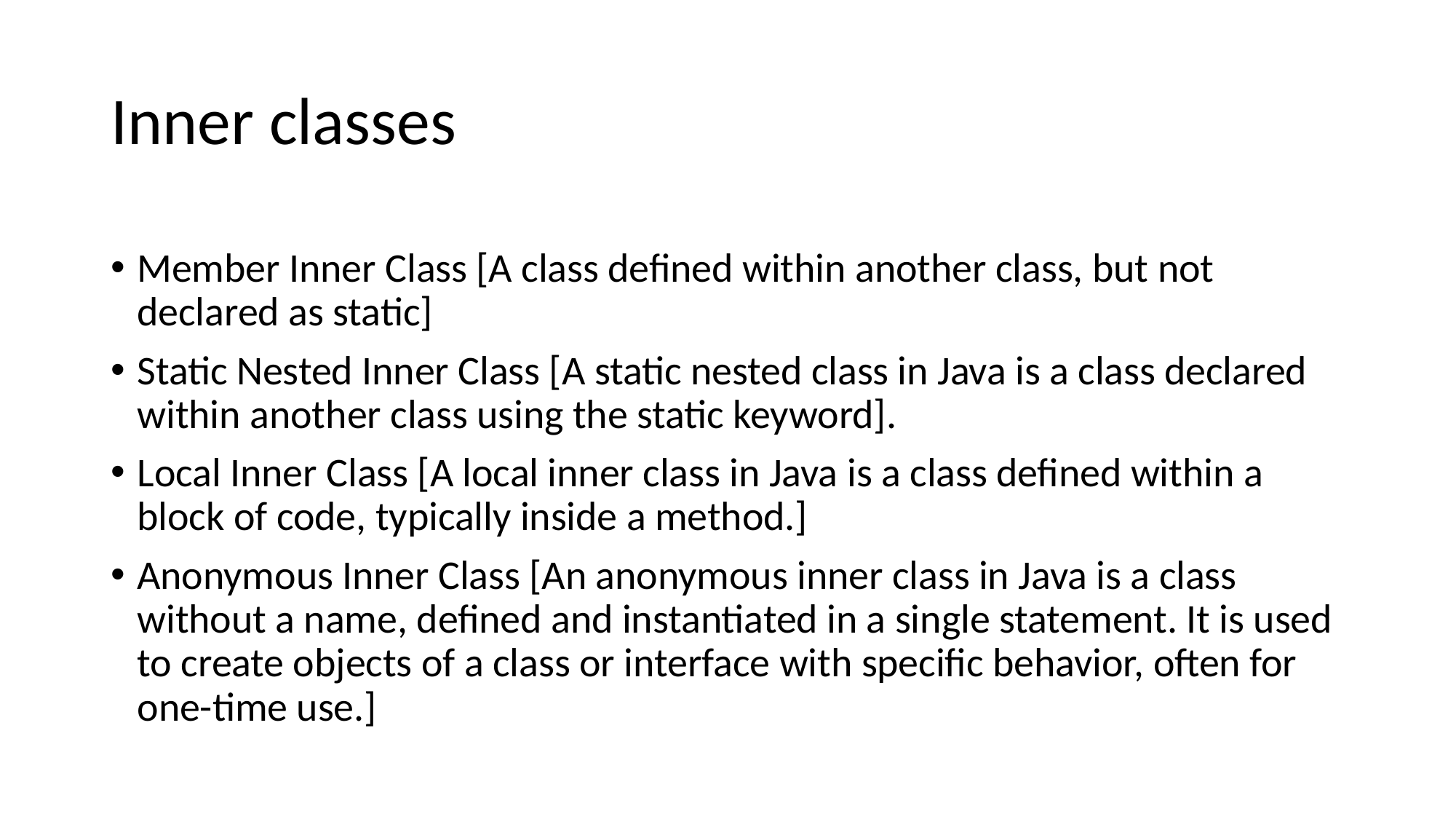

# Inner classes
Member Inner Class [A class defined within another class, but not declared as static]
Static Nested Inner Class [A static nested class in Java is a class declared within another class using the static keyword].
Local Inner Class [A local inner class in Java is a class defined within a block of code, typically inside a method.]
Anonymous Inner Class [An anonymous inner class in Java is a class without a name, defined and instantiated in a single statement. It is used to create objects of a class or interface with specific behavior, often for one-time use.]